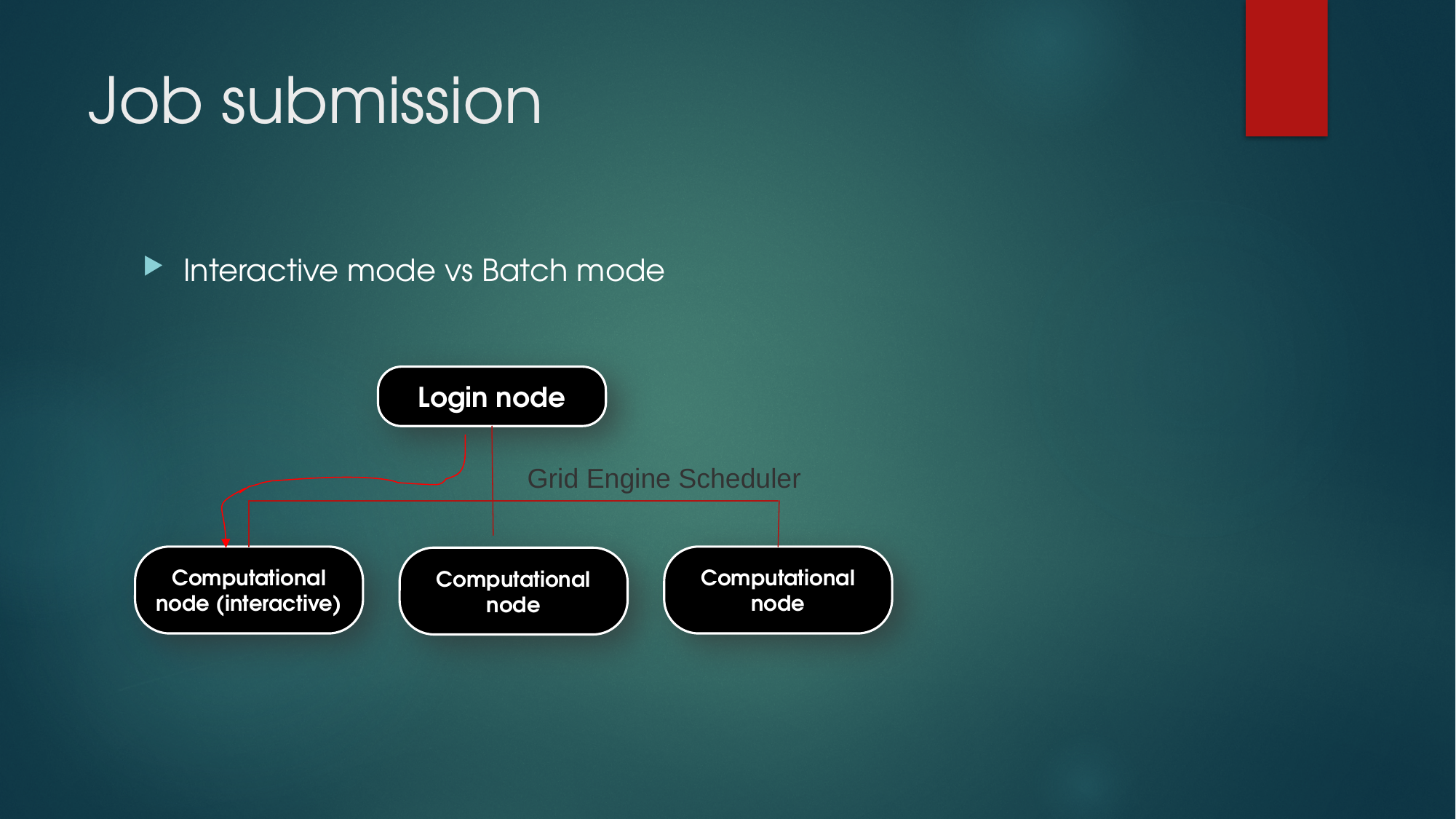

# Job submission
Interactive mode vs Batch mode
Login node

Grid Engine Scheduler
Computational node
Computational node (interactive)
Computational node